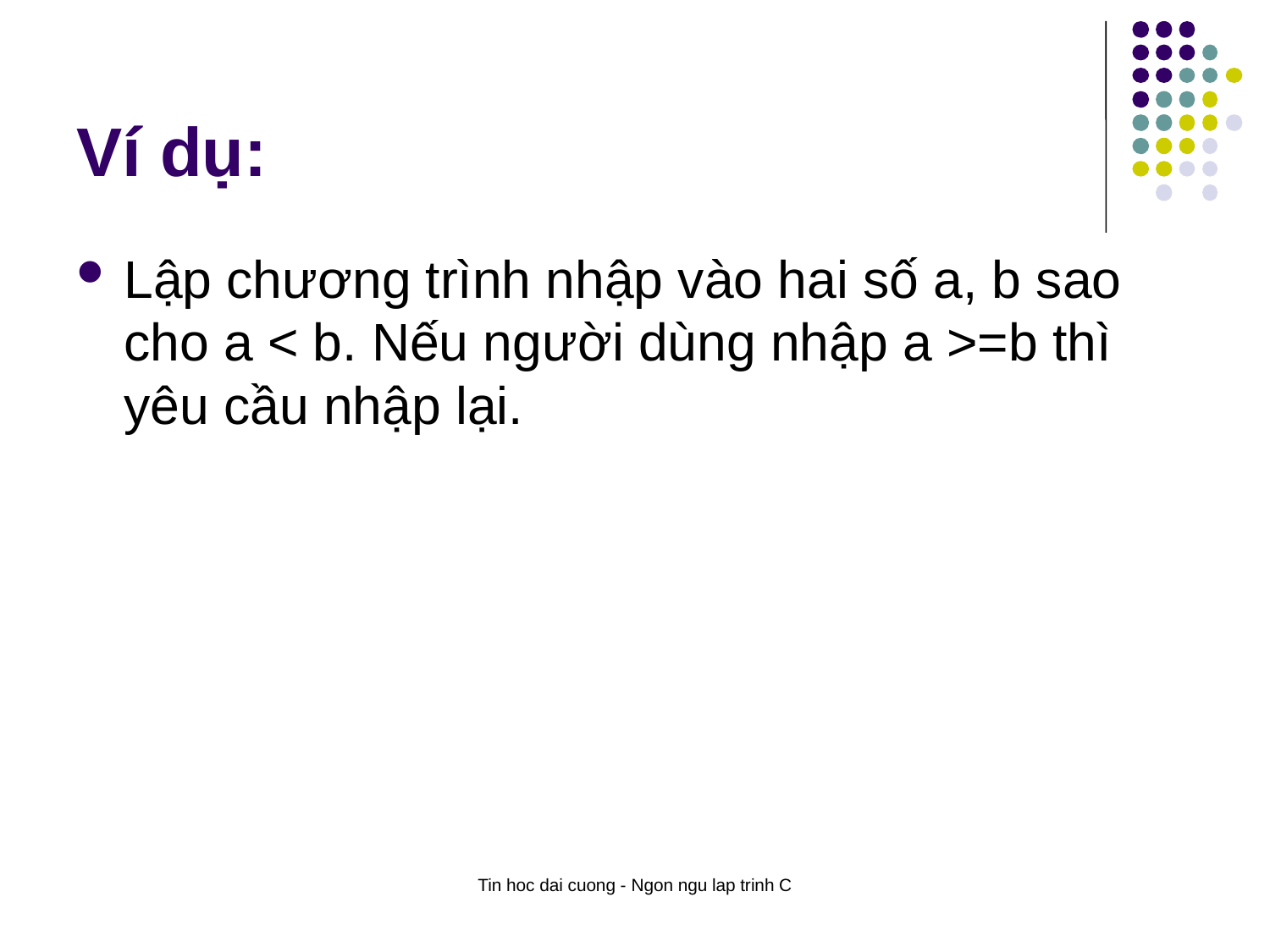

# Ví dụ:
Lập chương trình nhập vào hai số a, b sao cho a < b. Nếu người dùng nhập a >=b thì yêu cầu nhập lại.

Tin hoc dai cuong - Ngon ngu lap trinh C